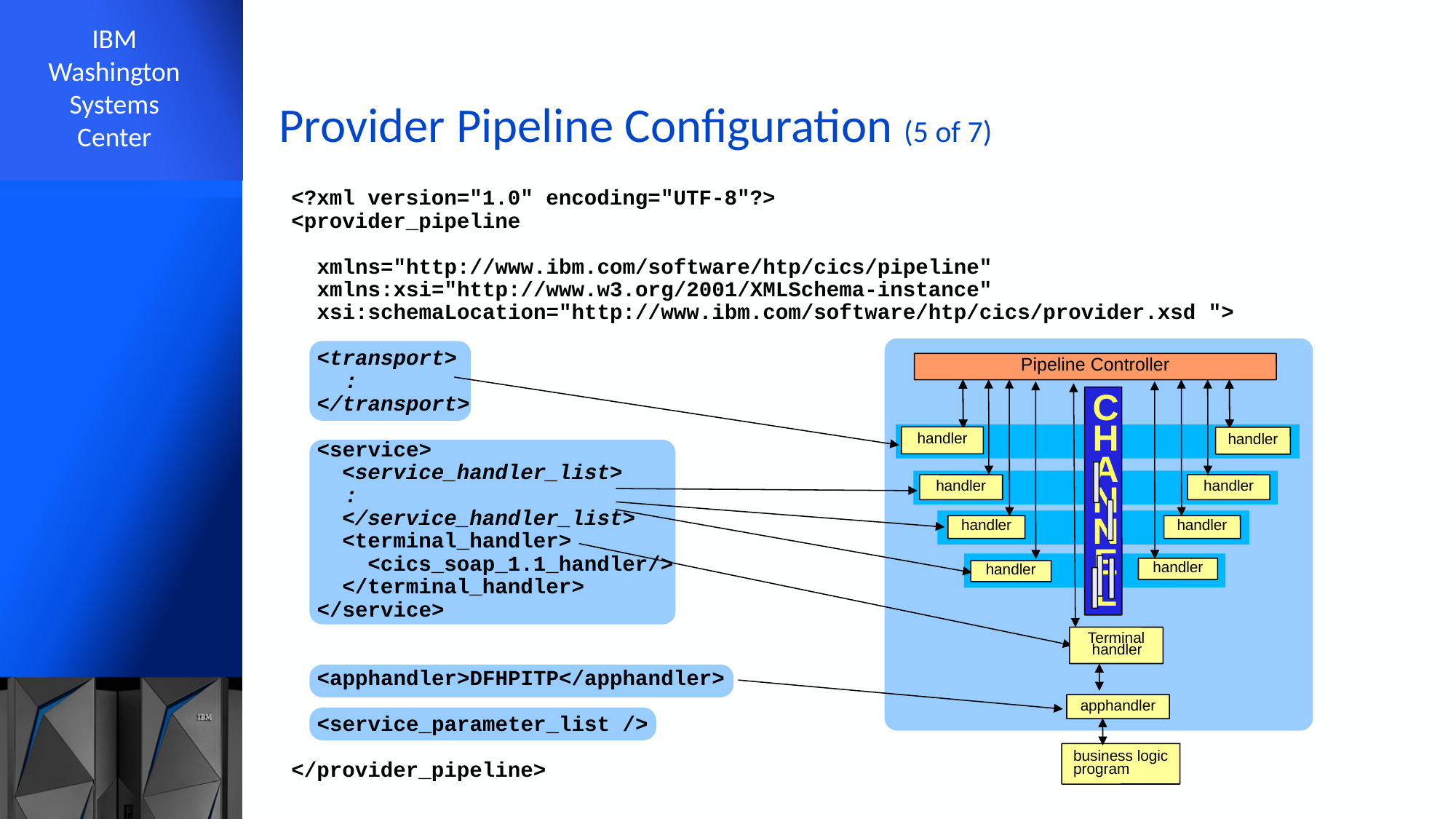

# Provider Pipeline Configuration (5 of 7)
<?xml version="1.0" encoding="UTF-8"?>
<provider_pipeline

  xmlns="http://www.ibm.com/software/htp/cics/pipeline"
  xmlns:xsi="http://www.w3.org/2001/XMLSchema-instance"
  xsi:schemaLocation="http://www.ibm.com/software/htp/cics/provider.xsd ">

  <transport>
	:
  </transport>

  <service>
    <service_handler_list>
	:
    </service_handler_list>
    <terminal_handler>
      <cics_soap_1.1_handler/>
    </terminal_handler>
  </service>

  <apphandler>DFHPITP</apphandler>

  <service_parameter_list />

</provider_pipeline>

Pipeline Controller

C
H
A
N
N
E
L

handler
handler

handler
handler

handler
handler

handler
handler

Terminal
 handler

apphandler

business logic
program
25